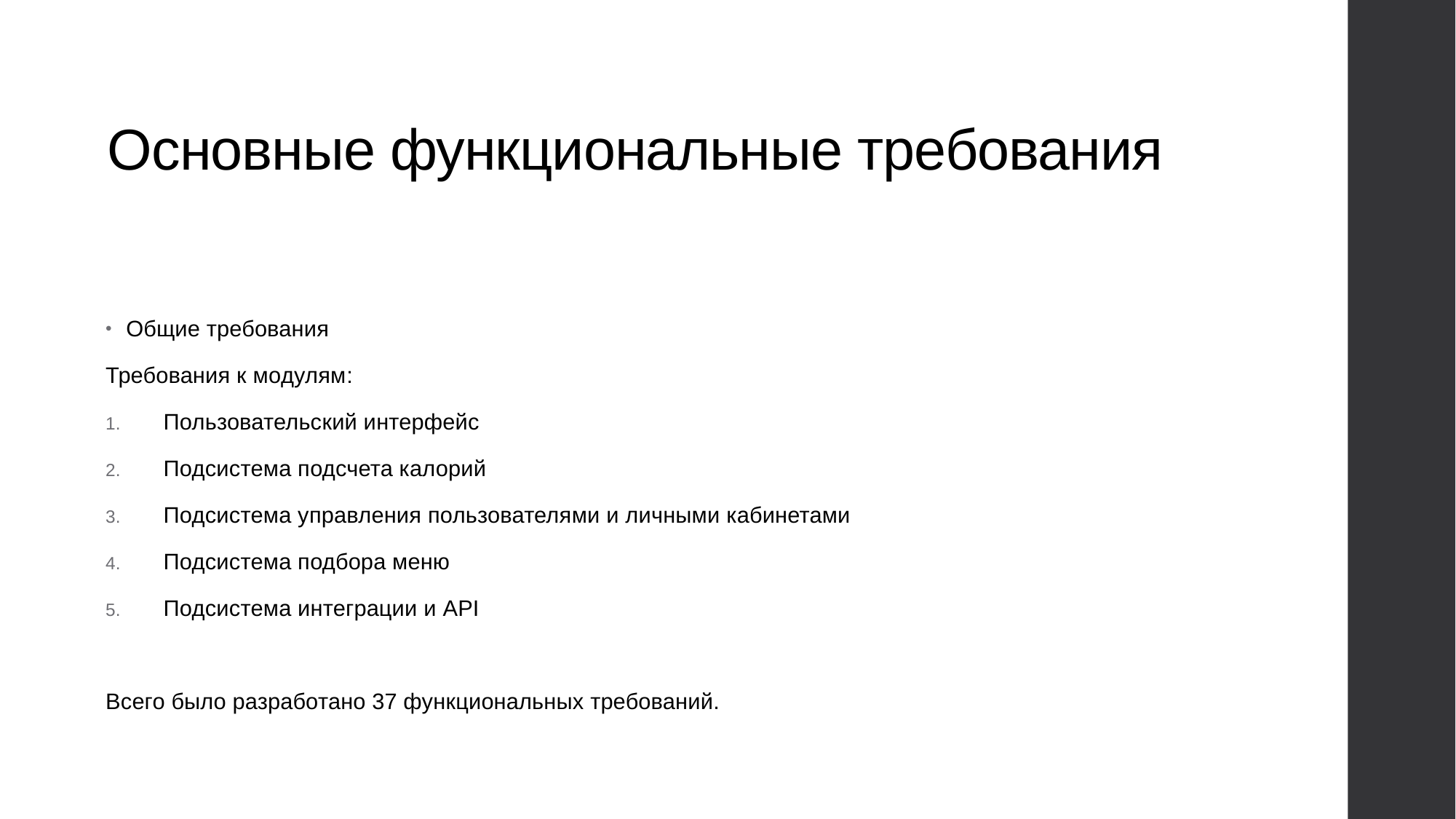

# Основные функциональные требования
Общие требования
Требования к модулям:
Пользовательский интерфейс
Подсистема подсчета калорий
Подсистема управления пользователями и личными кабинетами
Подсистема подбора меню
Подсистема интеграции и API

Всего было разработано 37 функциональных требований.